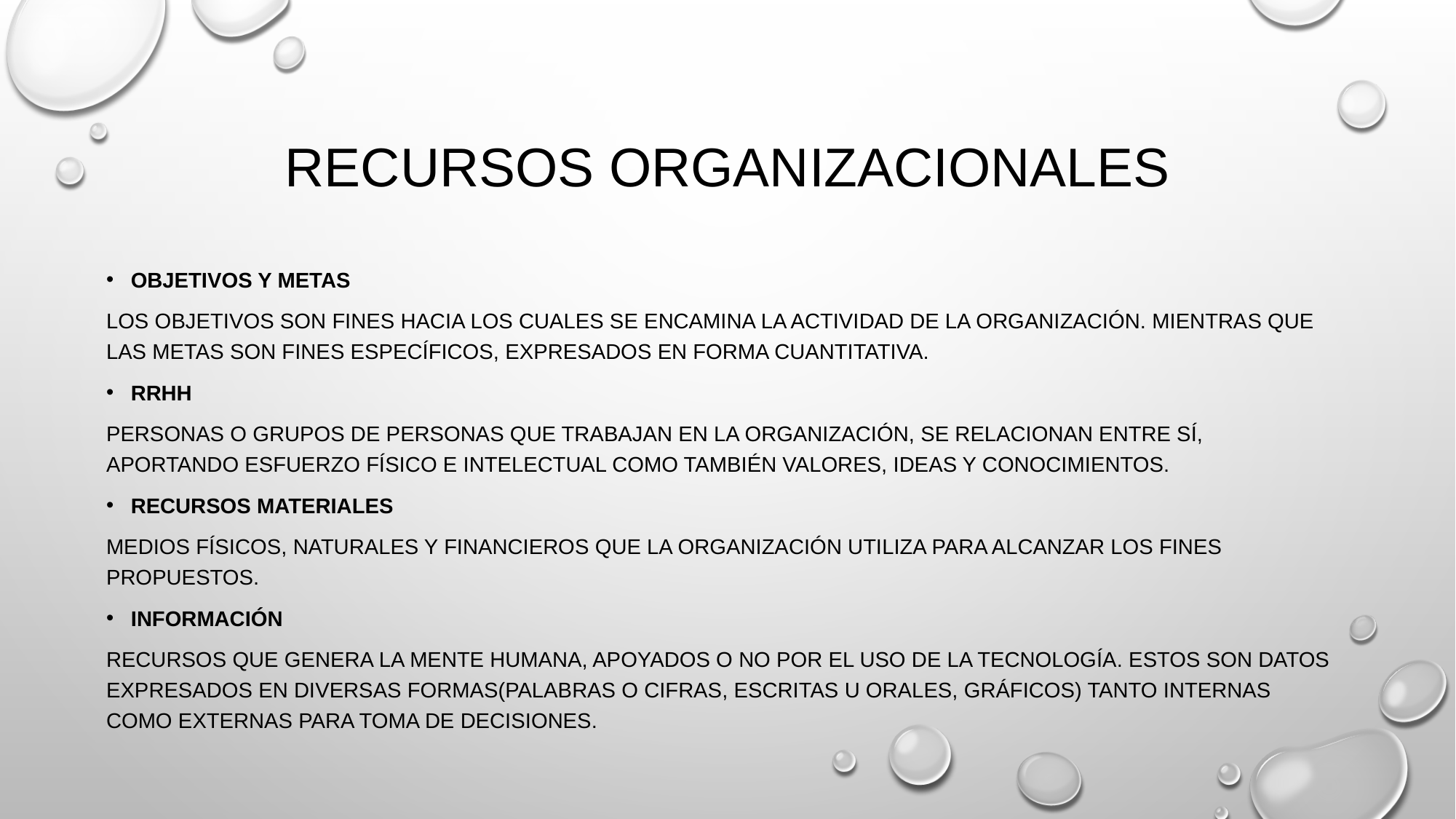

# Recursos organizacionales

Objetivos y metas
Los objetivos son fines hacia los cuales se encamina la actividad de la organización. Mientras que las metas son fines específicos, expresados en forma cuantitativa.
RRHH
Personas o grupos de personas que trabajan en la organización, se relacionan entre sí, aportando esfuerzo físico e intelectual como también valores, ideas y conocimientos.
Recursos materiales
Medios físicos, naturales y financieros que la organización utiliza para alcanzar los fines propuestos.
Información
Recursos que genera la mente humana, apoyados o no por el uso de la tecnología. Estos son datos expresados en diversas formas(Palabras o cifras, escritas u orales, gráficos) tanto internas como externas para toma de decisiones.